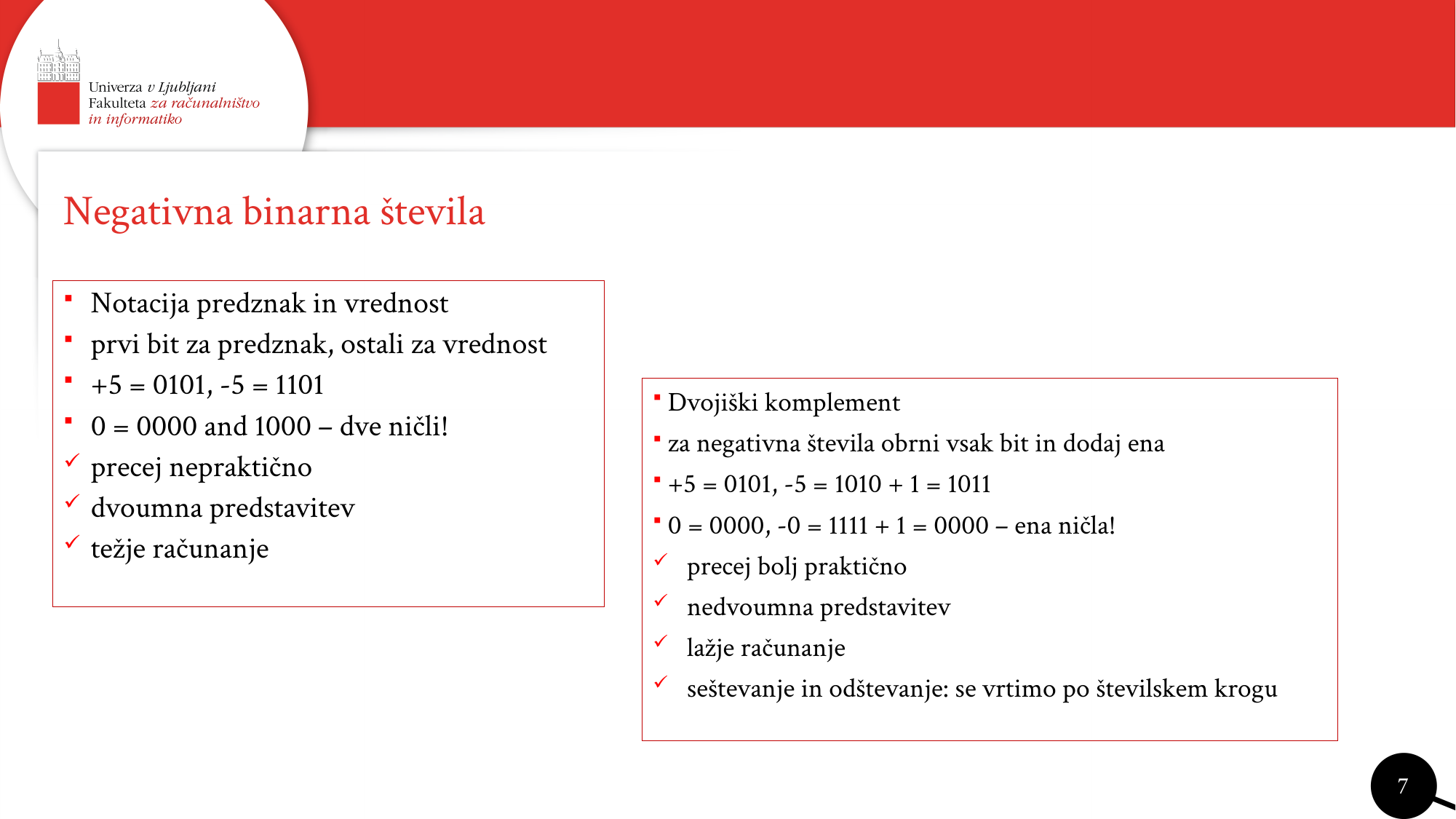

# Negativna binarna števila
Notacija predznak in vrednost
prvi bit za predznak, ostali za vrednost
+5 = 0101, -5 = 1101
0 = 0000 and 1000 – dve ničli!
precej nepraktično
dvoumna predstavitev
težje računanje

 Dvojiški komplement
 za negativna števila obrni vsak bit in dodaj ena
 +5 = 0101, -5 = 1010 + 1 = 1011
 0 = 0000, -0 = 1111 + 1 = 0000 – ena ničla!
precej bolj praktično
nedvoumna predstavitev
lažje računanje
seštevanje in odštevanje: se vrtimo po številskem krogu

7